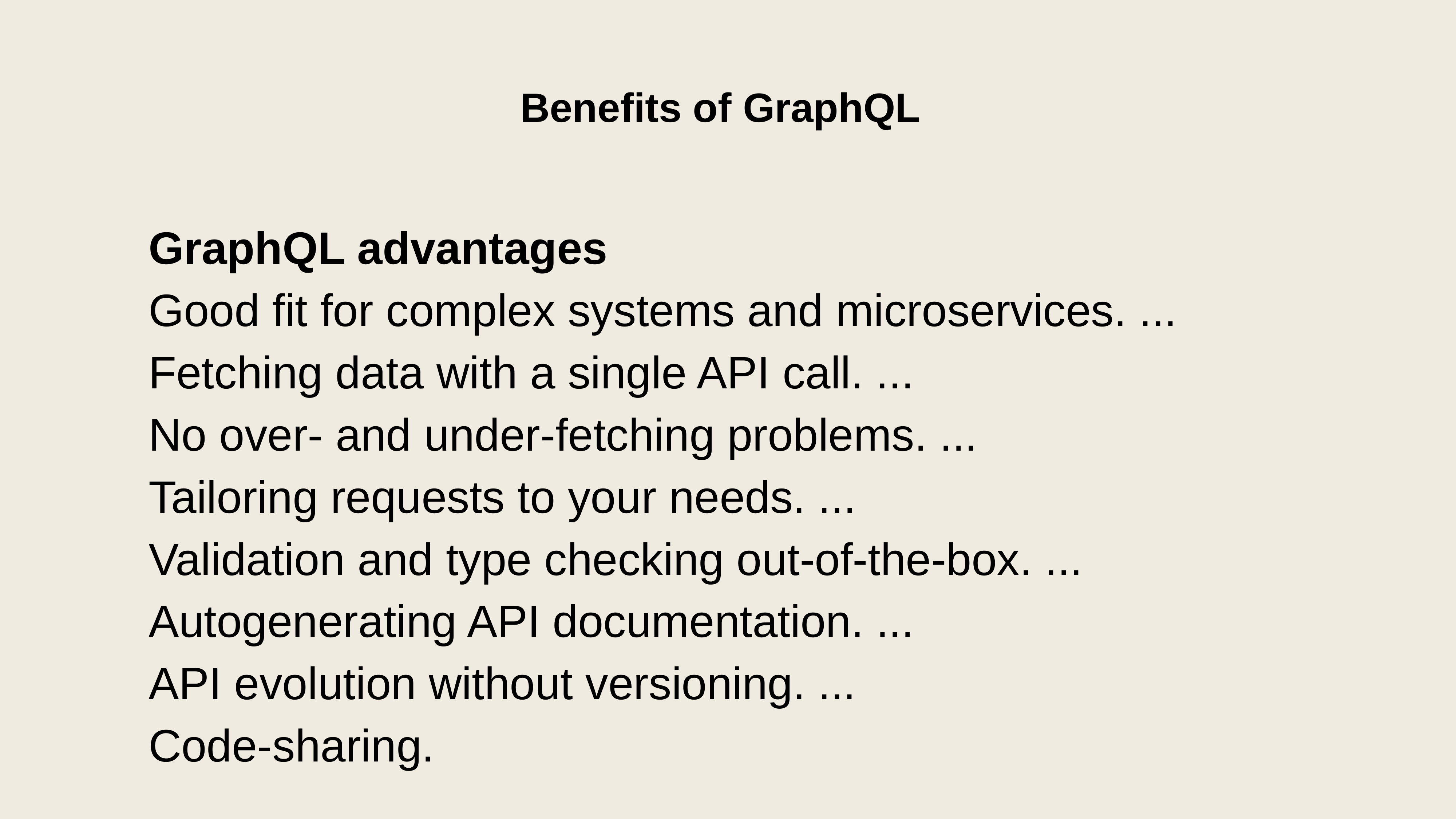

Benefits of GraphQL
GraphQL advantages
Good fit for complex systems and microservices. ...
Fetching data with a single API call. ...
No over- and under-fetching problems. ...
Tailoring requests to your needs. ...
Validation and type checking out-of-the-box. ...
Autogenerating API documentation. ...
API evolution without versioning. ...
Code-sharing.